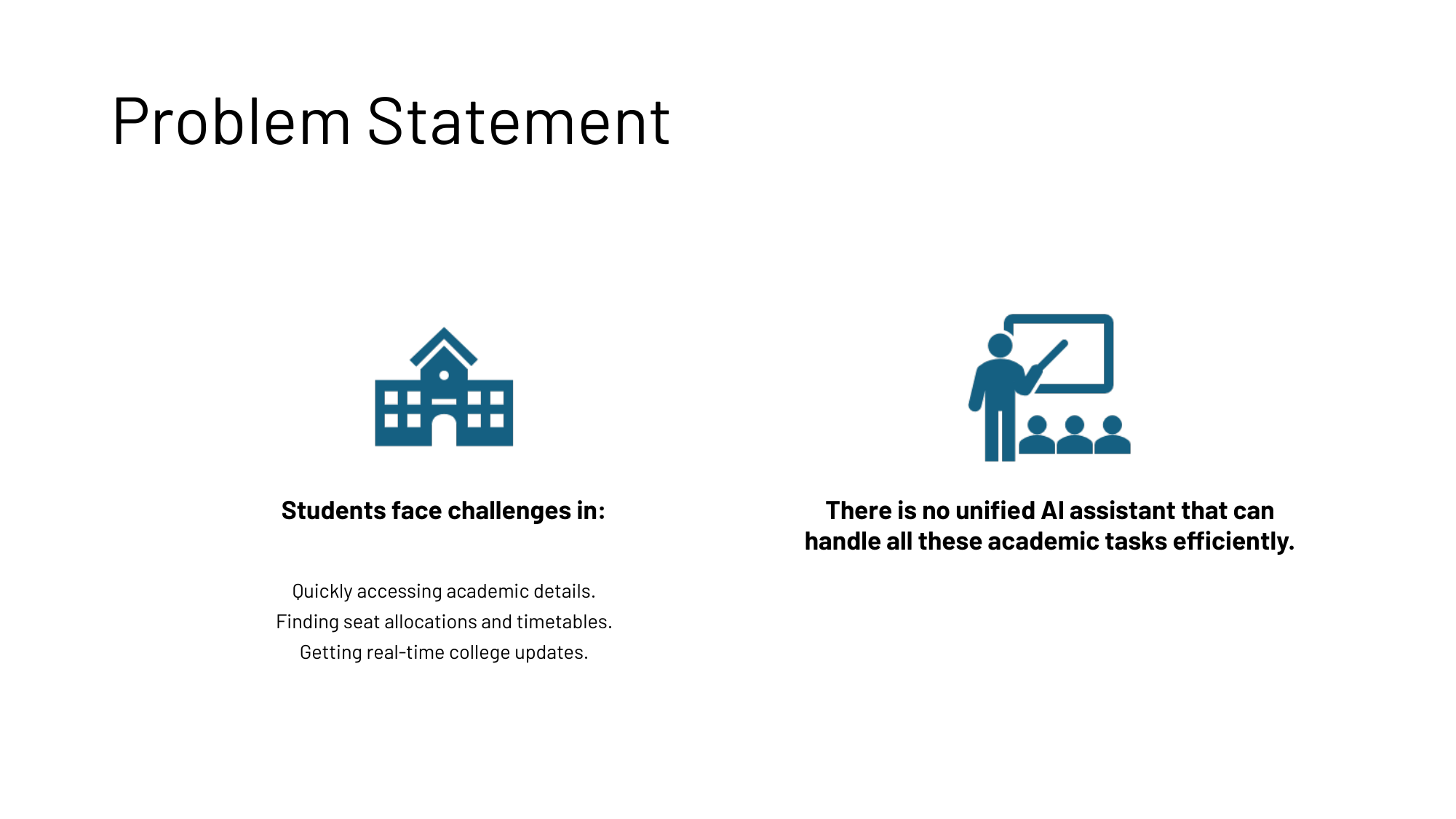

# Problem Statement
Students face challenges in:
Quickly accessing academic details.
Finding seat allocations and timetables.
Getting real-time college updates.
There is no unified AI assistant that can handle all these academic tasks efficiently.